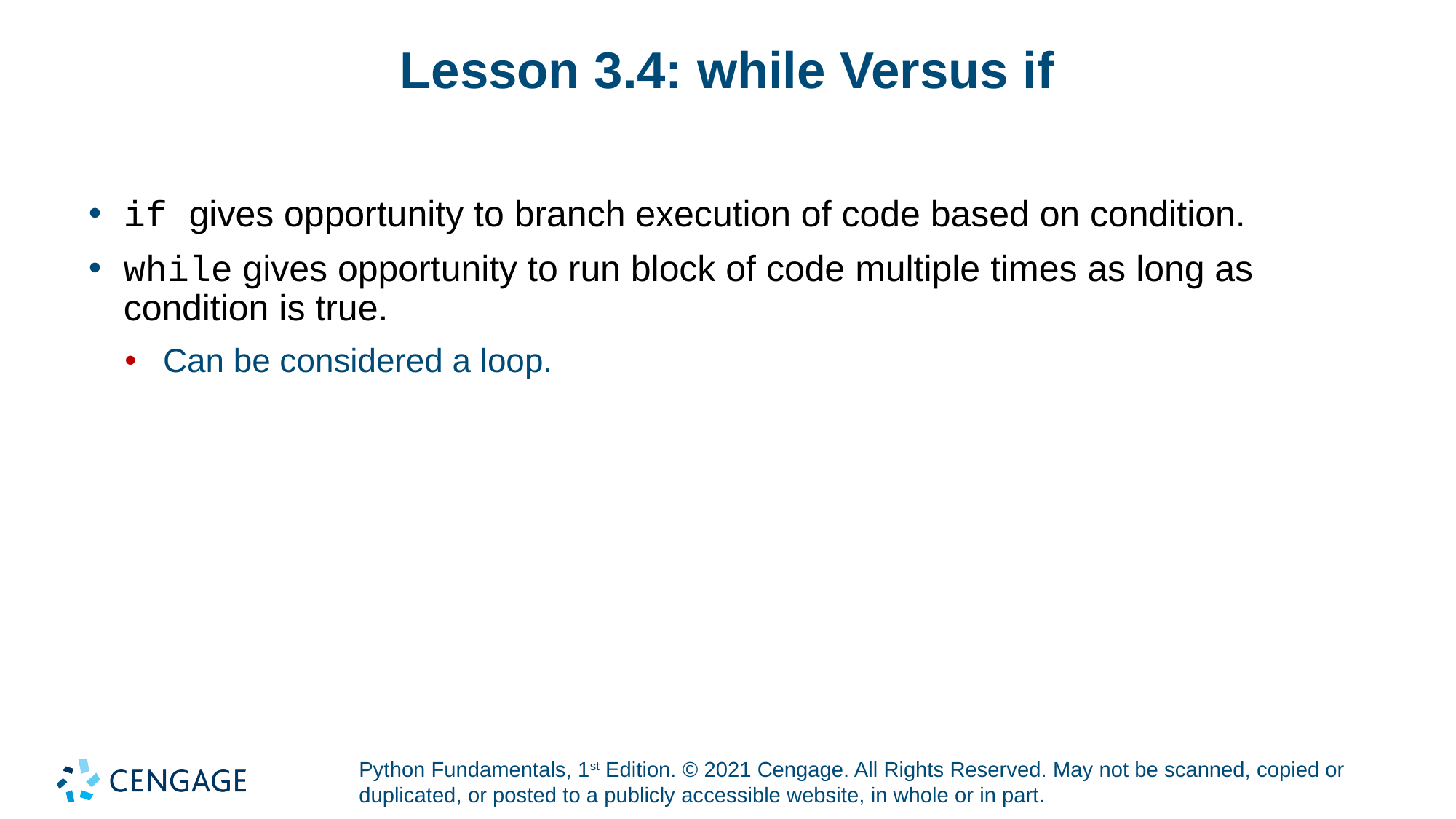

# Lesson 3.4: while Versus if
if gives opportunity to branch execution of code based on condition.
while gives opportunity to run block of code multiple times as long as condition is true.
Can be considered a loop.